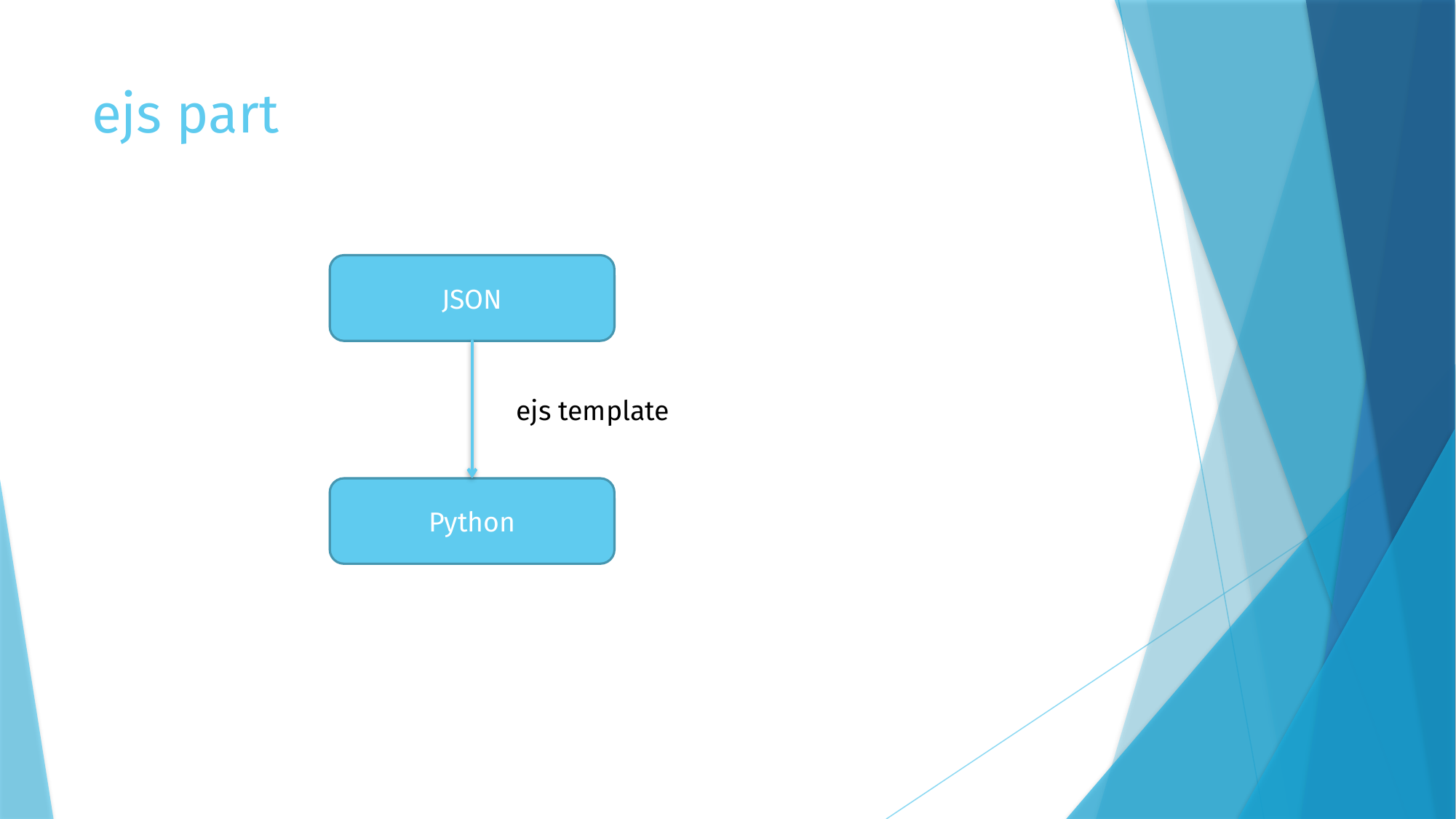

# ejs part
JSON
ejs template
Python